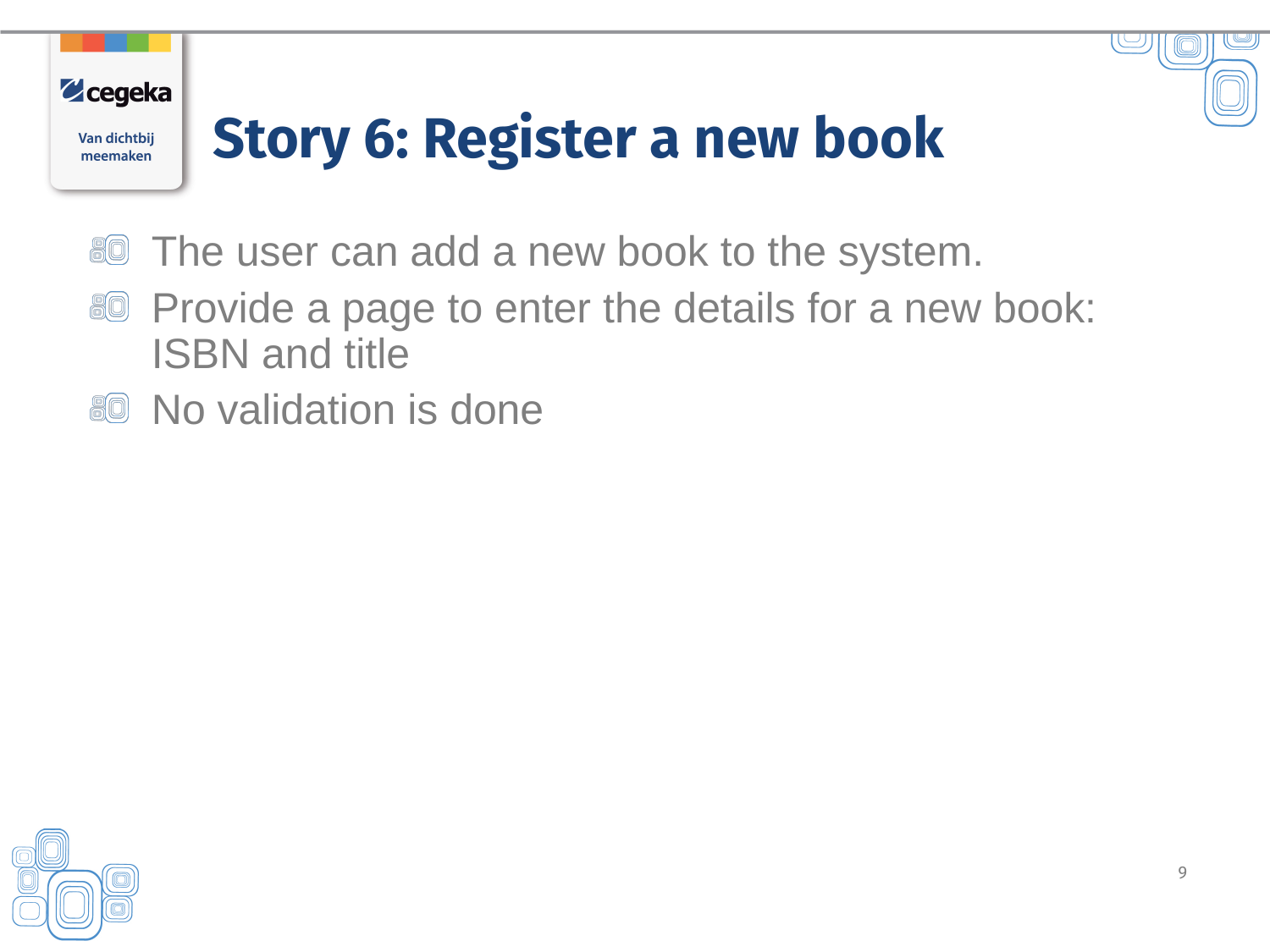

# Story 6: Register a new book
The user can add a new book to the system.
Provide a page to enter the details for a new book: ISBN and title
No validation is done
9